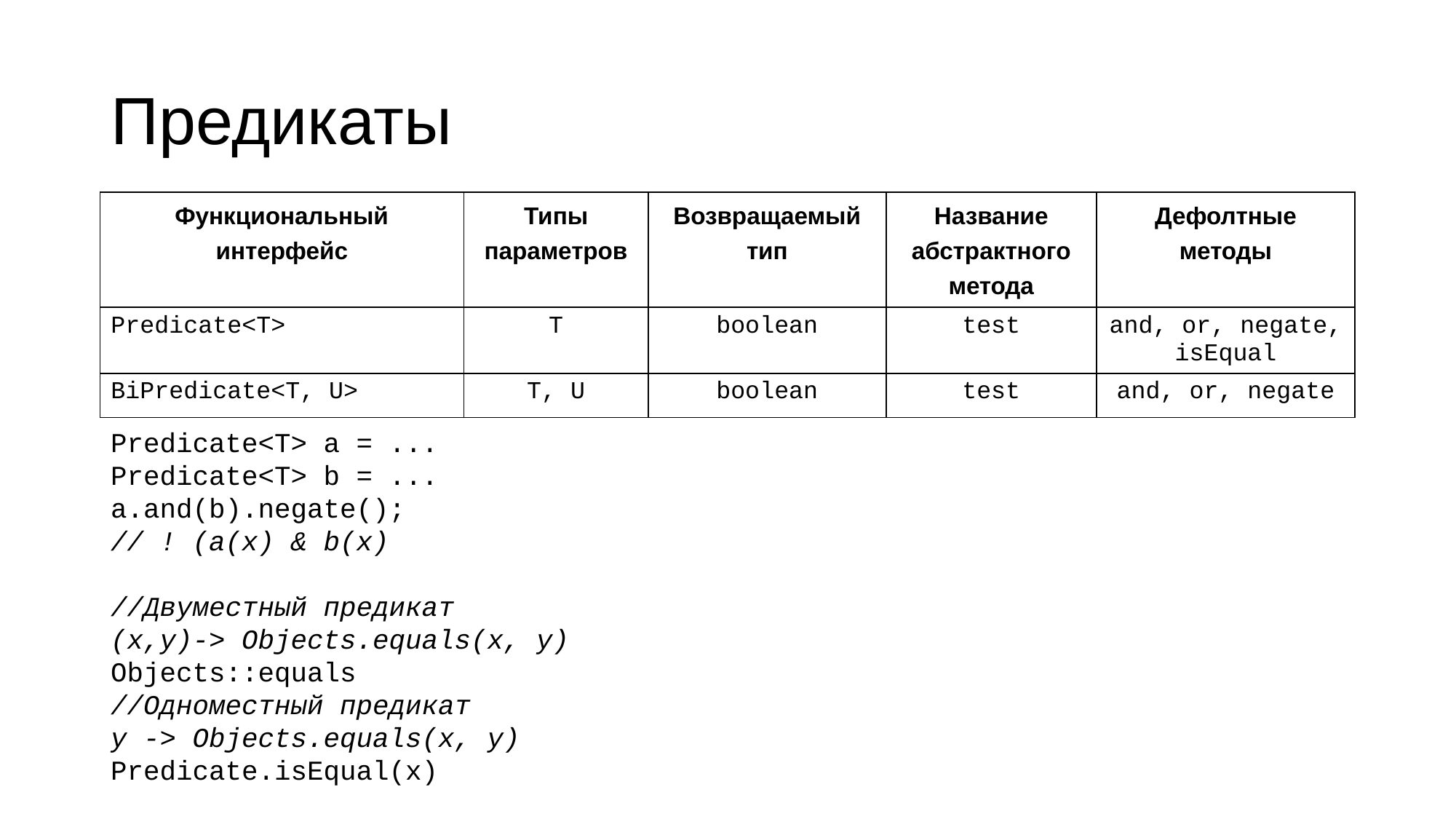

# Предикаты
| Функциональный интерфейс | Типы параметров | Возвращаемый тип | Название абстрактного метода | Дефолтные методы |
| --- | --- | --- | --- | --- |
| Predicate<T> | T | boolean | test | and, or, negate, isEqual |
| BiPredicate<T, U> | T, U | boolean | test | and, or, negate |
Predicate<T> a = ...
Predicate<T> b = ...
a.and(b).negate();
// ! (a(x) & b(x)

//Двуместный предикат
(x,y)-> Objects.equals(x, y)
Objects::equals
//Одноместный предикат
y -> Objects.equals(x, y)
Predicate.isEqual(x)